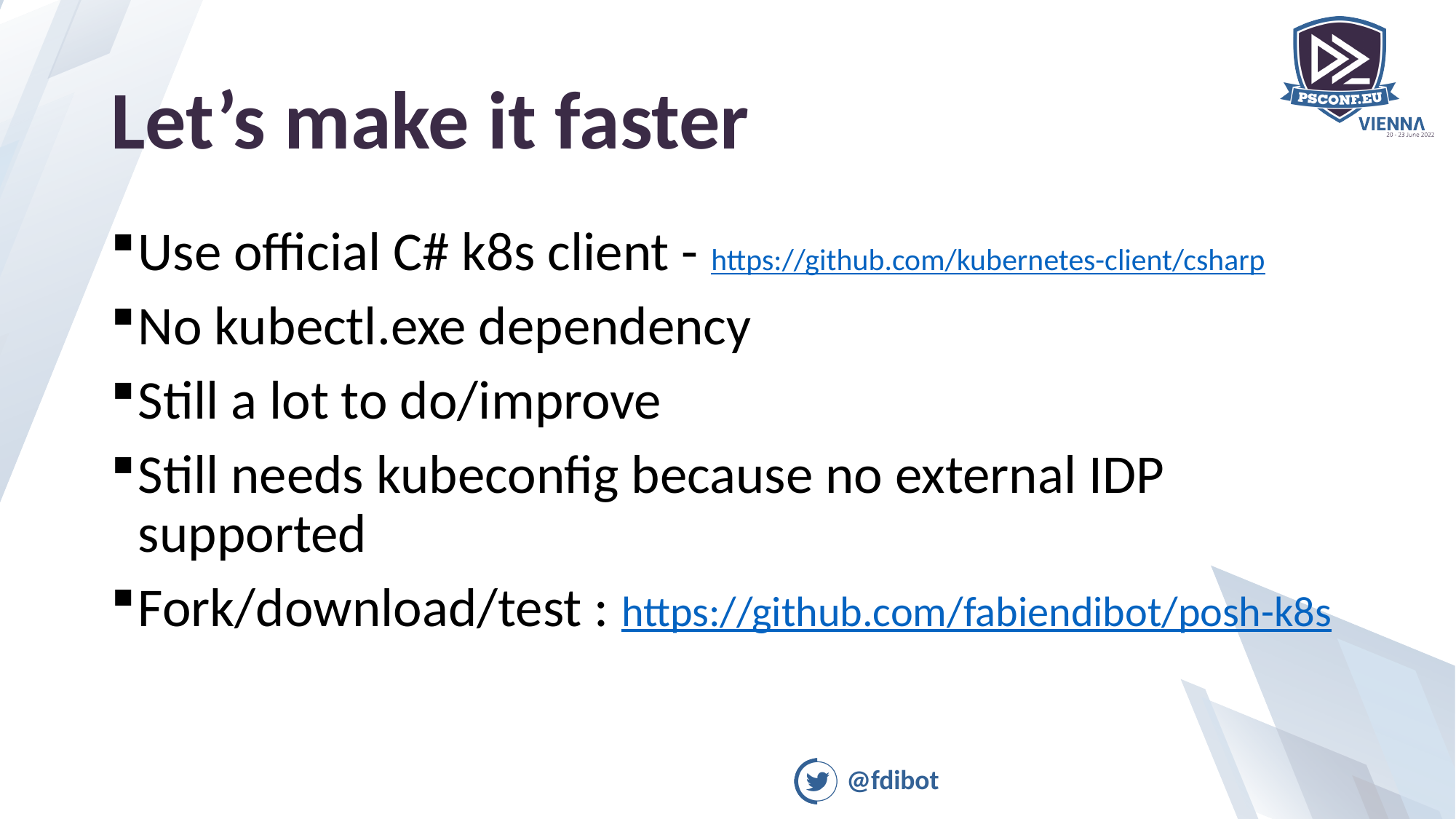

# Let’s make it faster
Use official C# k8s client - https://github.com/kubernetes-client/csharp
No kubectl.exe dependency
Still a lot to do/improve
Still needs kubeconfig because no external IDP supported
Fork/download/test : https://github.com/fabiendibot/posh-k8s